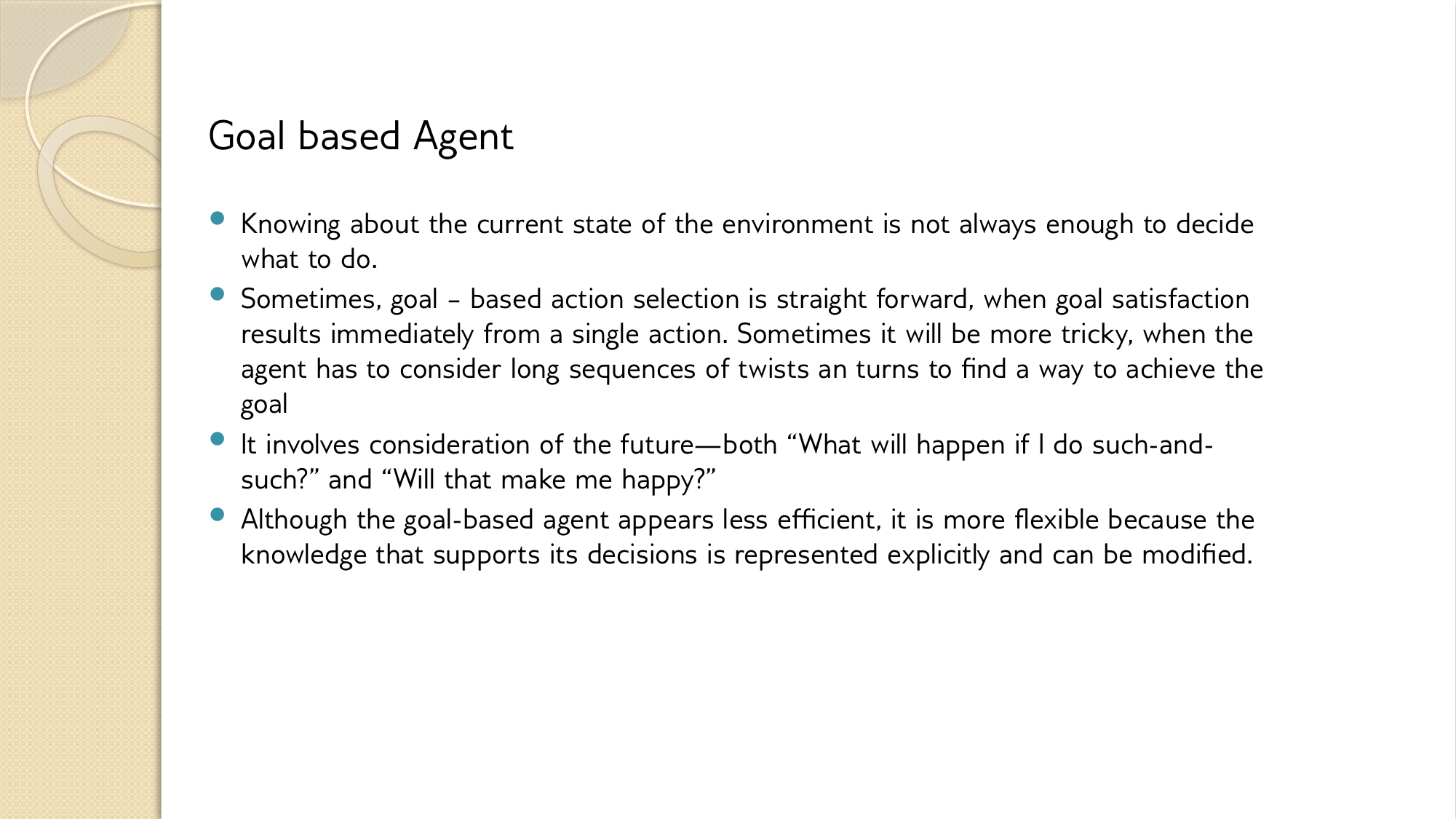

Goal based Agent

Knowing about the current state of the environment is not always enough to decide what to do.
Sometimes, goal – based action selection is straight forward, when goal satisfaction results immediately from a single action. Sometimes it will be more tricky, when the agent has to consider long sequences of twists an turns to find a way to achieve the goal
It involves consideration of the future—both “What will happen if I do such-and-such?” and “Will that make me happy?”
Although the goal-based agent appears less efficient, it is more flexible because the knowledge that supports its decisions is represented explicitly and can be modified.